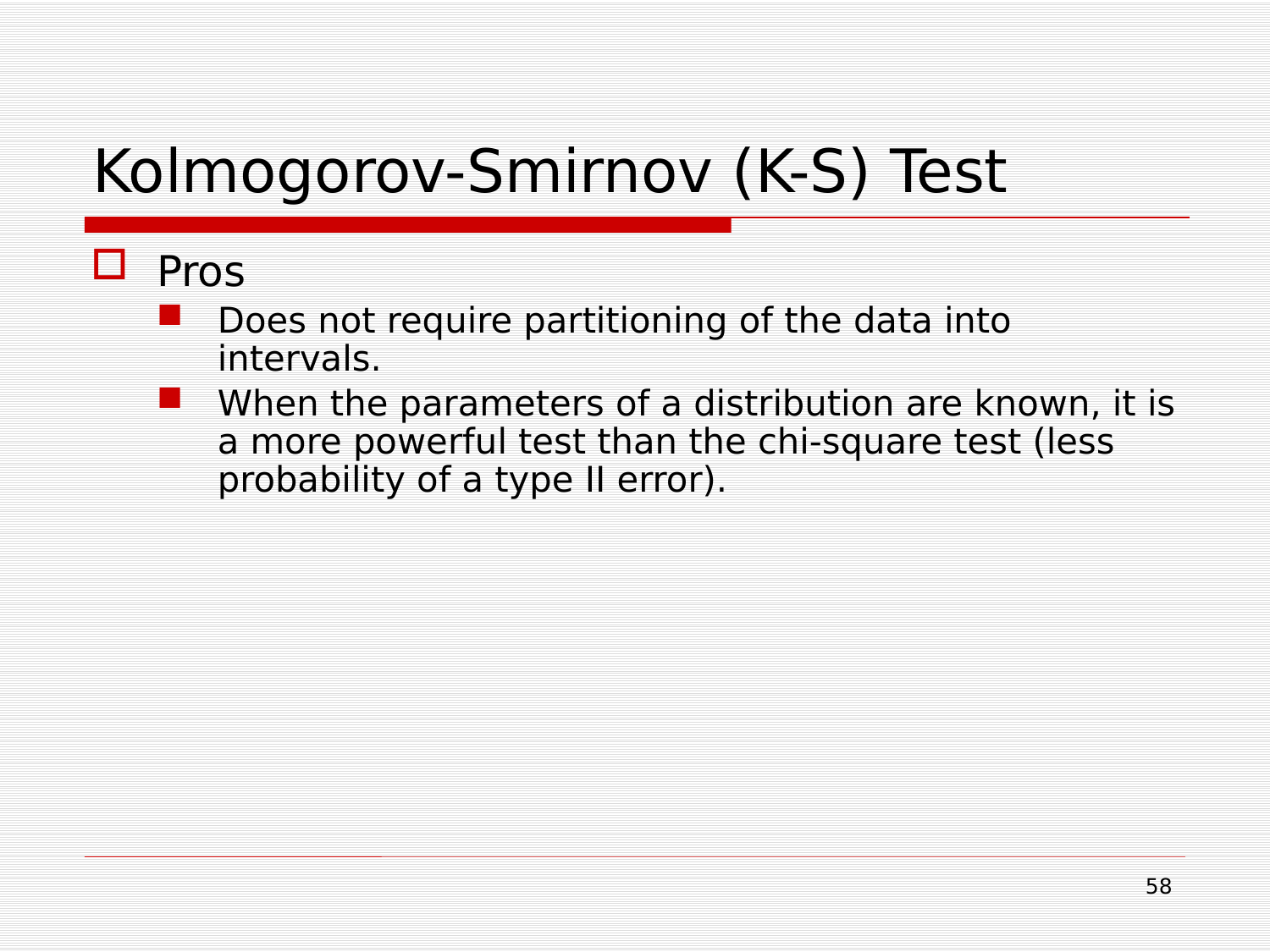

# Kolmogorov-Smirnov (K-S) Test
Pros
Does not require partitioning of the data into intervals.
When the parameters of a distribution are known, it is a more powerful test than the chi-square test (less probability of a type II error).
58